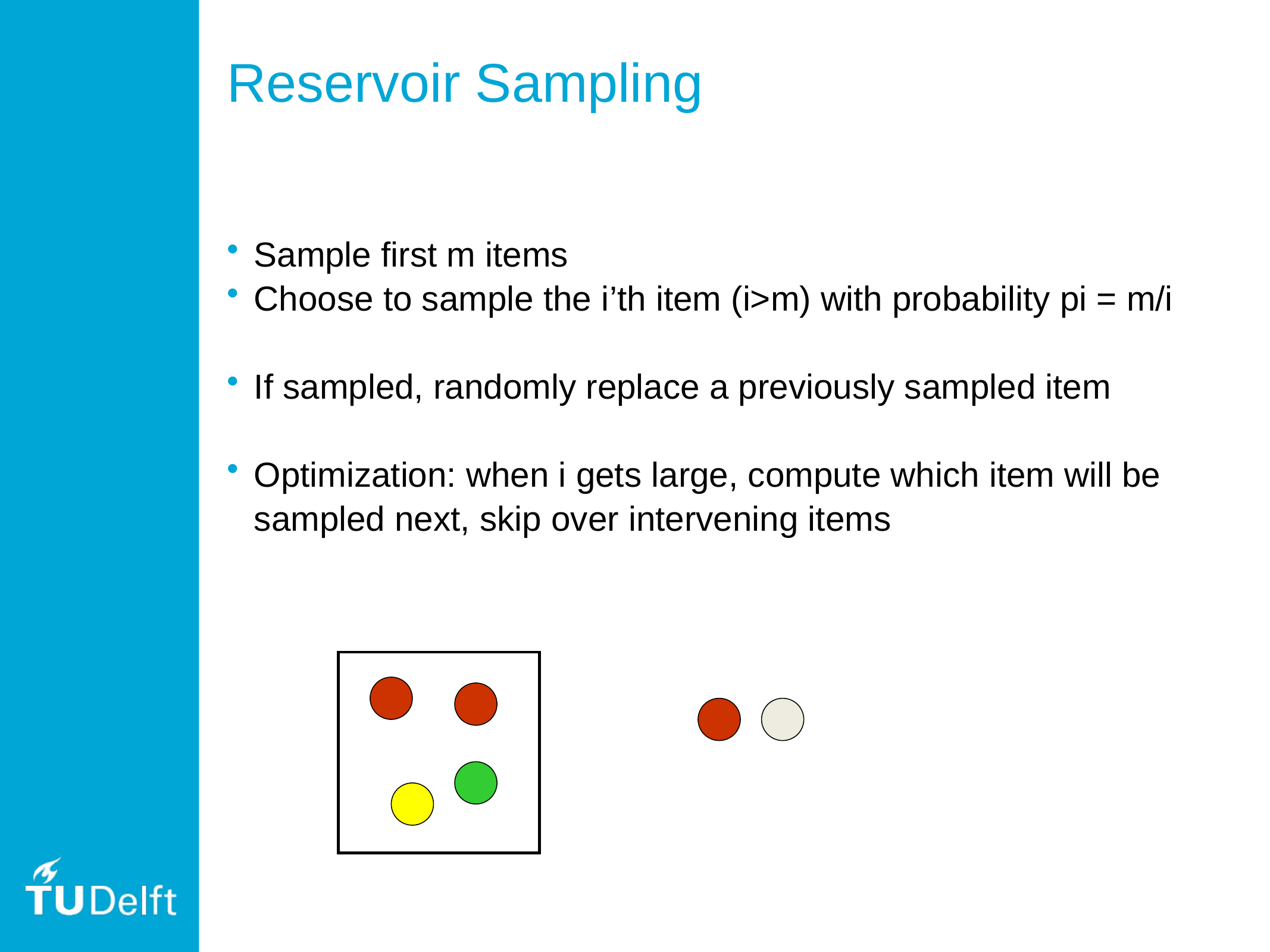

# Reservoir Sampling
Sample first m items
Choose to sample the i’th item (i>m) with probability pi = m/i

If sampled, randomly replace a previously sampled item

Optimization: when i gets large, compute which item will be sampled next, skip over intervening items